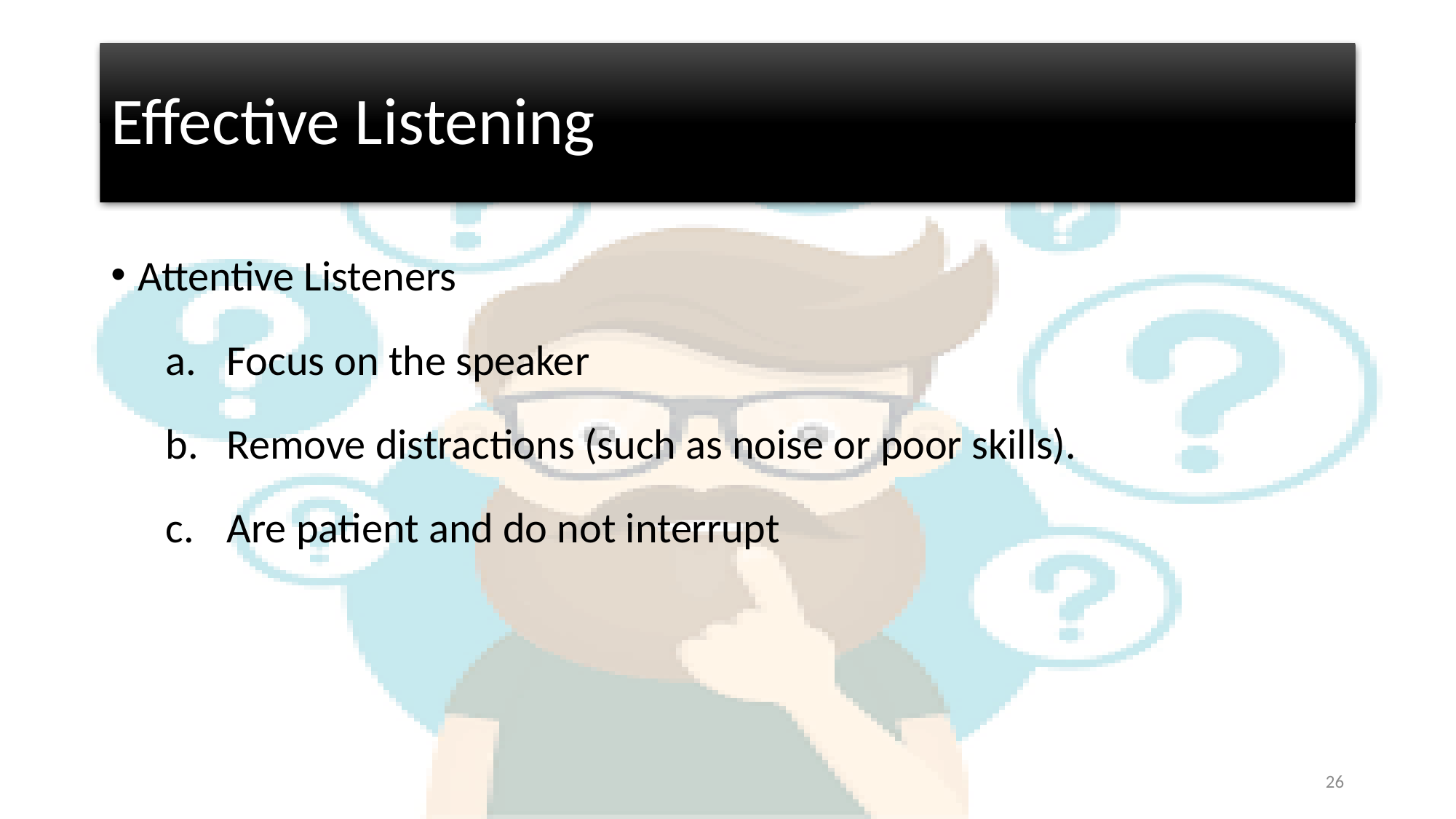

# Effective Listening
Attentive Listeners
Focus on the speaker
Remove distractions (such as noise or poor skills).
Are patient and do not interrupt

26